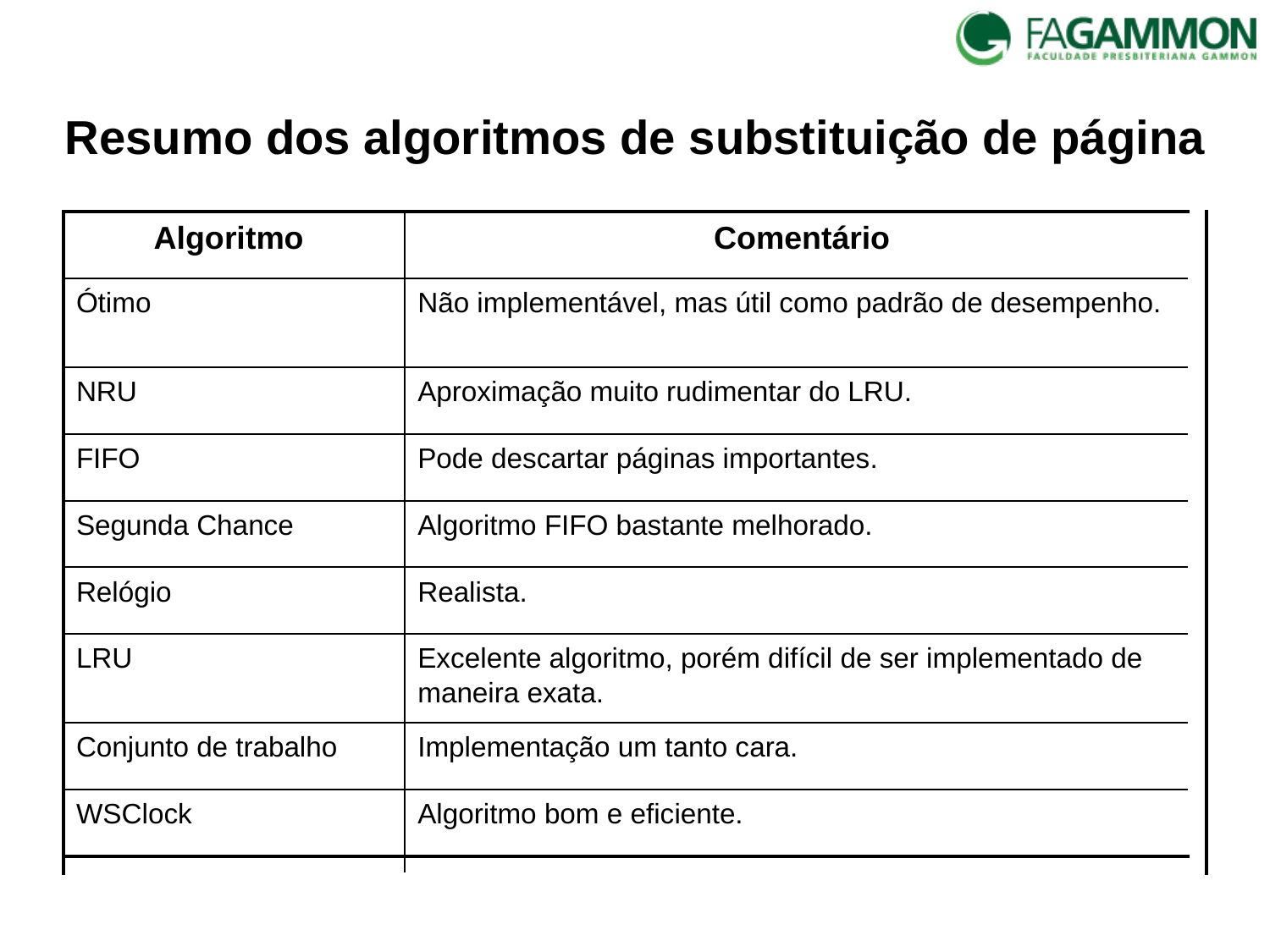

# Resumo dos algoritmos de substituição de página
Algoritmo
Comentário
Ótimo
Não implementável, mas útil como padrão de desempenho.
NRU
Aproximação muito rudimentar do LRU.
FIFO
Pode descartar páginas importantes.
Segunda Chance
Algoritmo FIFO bastante melhorado.
Relógio
Realista.
LRU
Excelente algoritmo, porém difícil de ser implementado de maneira exata.
Conjunto de trabalho
Implementação um tanto cara.
WSClock
Algoritmo bom e eficiente.